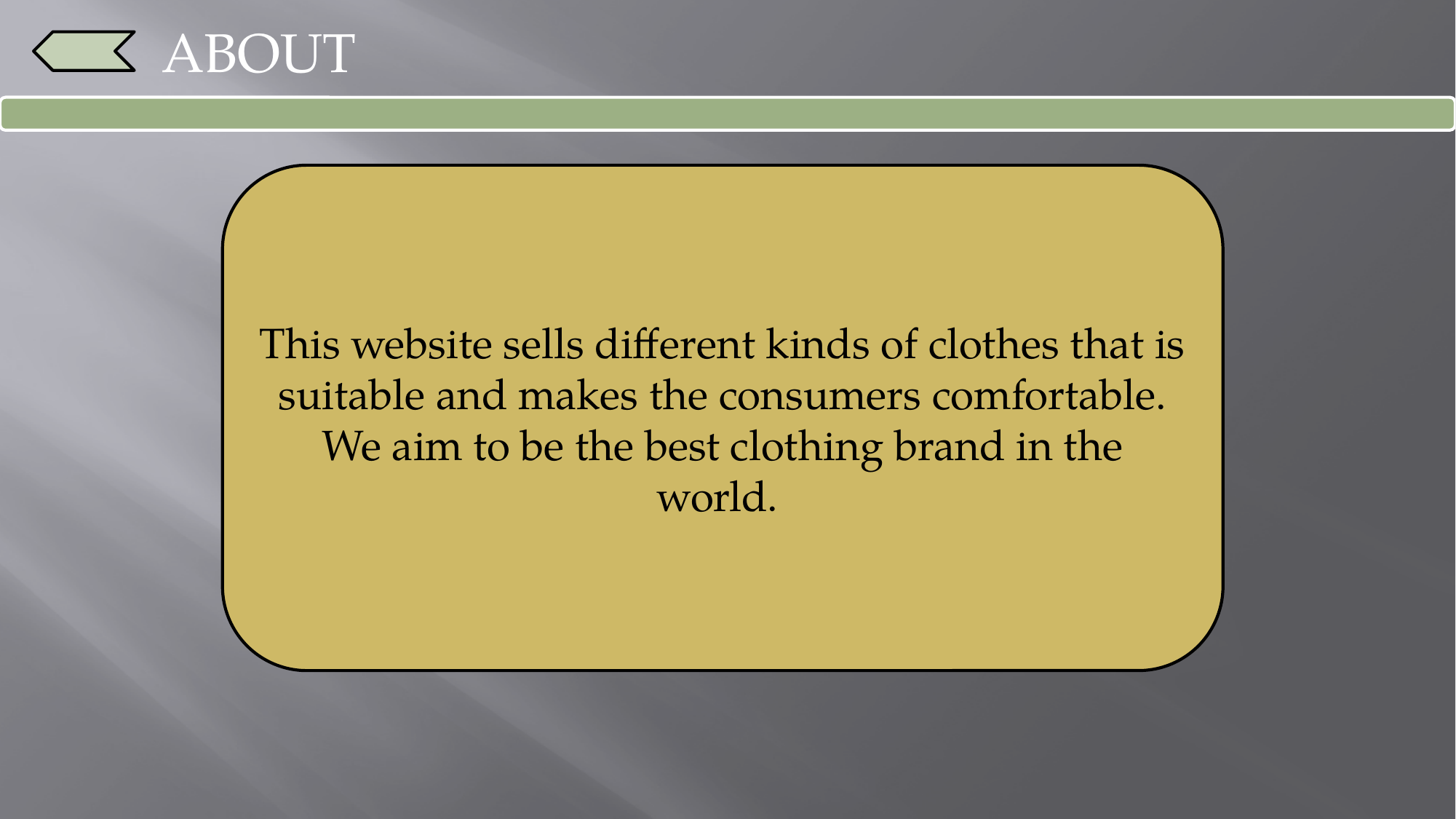

ABOUT

This website sells different kinds of clothes that is suitable and makes the consumers comfortable. We aim to be the best clothing brand in the world.